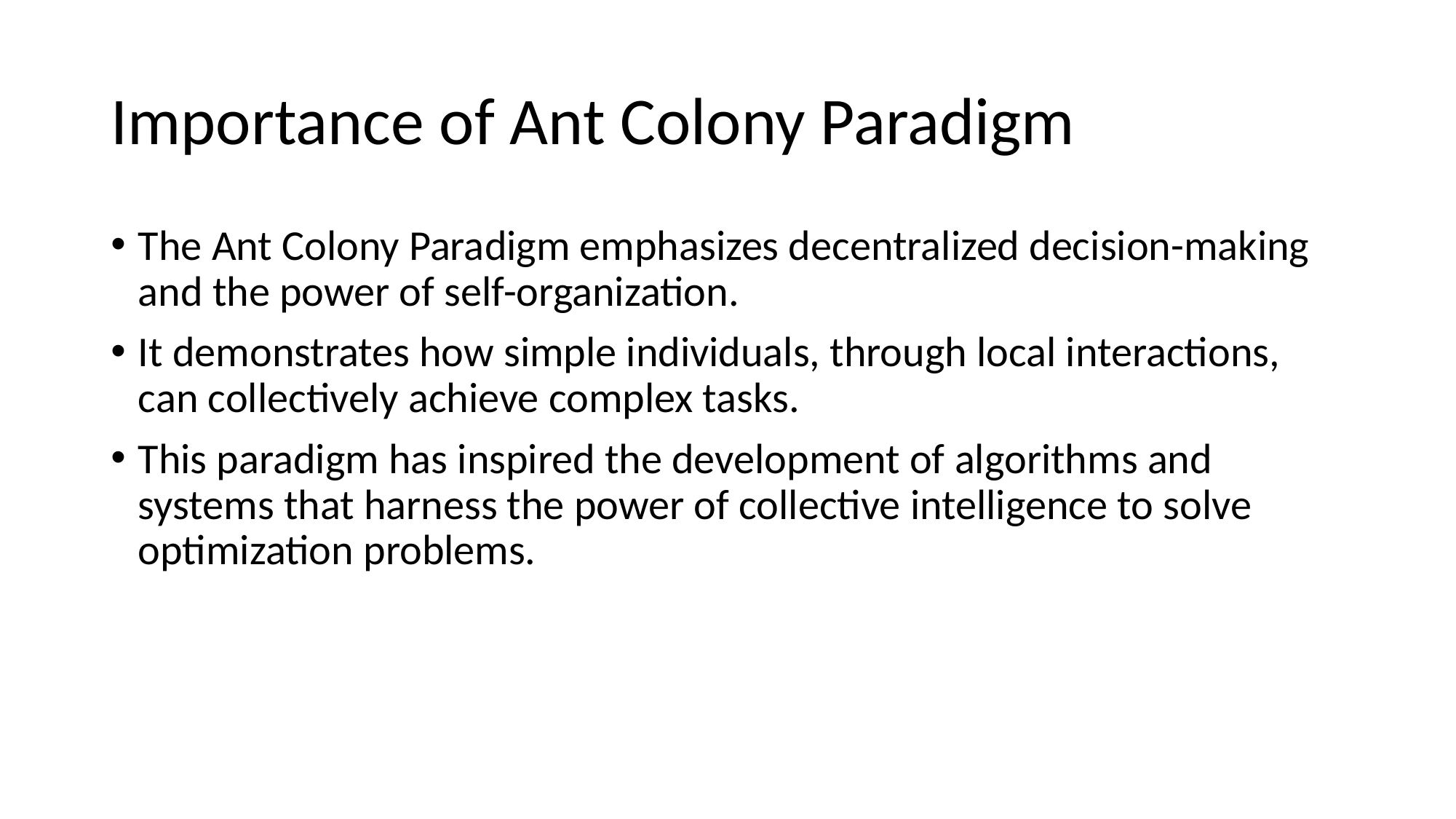

# Importance of Ant Colony Paradigm
The Ant Colony Paradigm emphasizes decentralized decision-making and the power of self-organization.
It demonstrates how simple individuals, through local interactions, can collectively achieve complex tasks.
This paradigm has inspired the development of algorithms and systems that harness the power of collective intelligence to solve optimization problems.